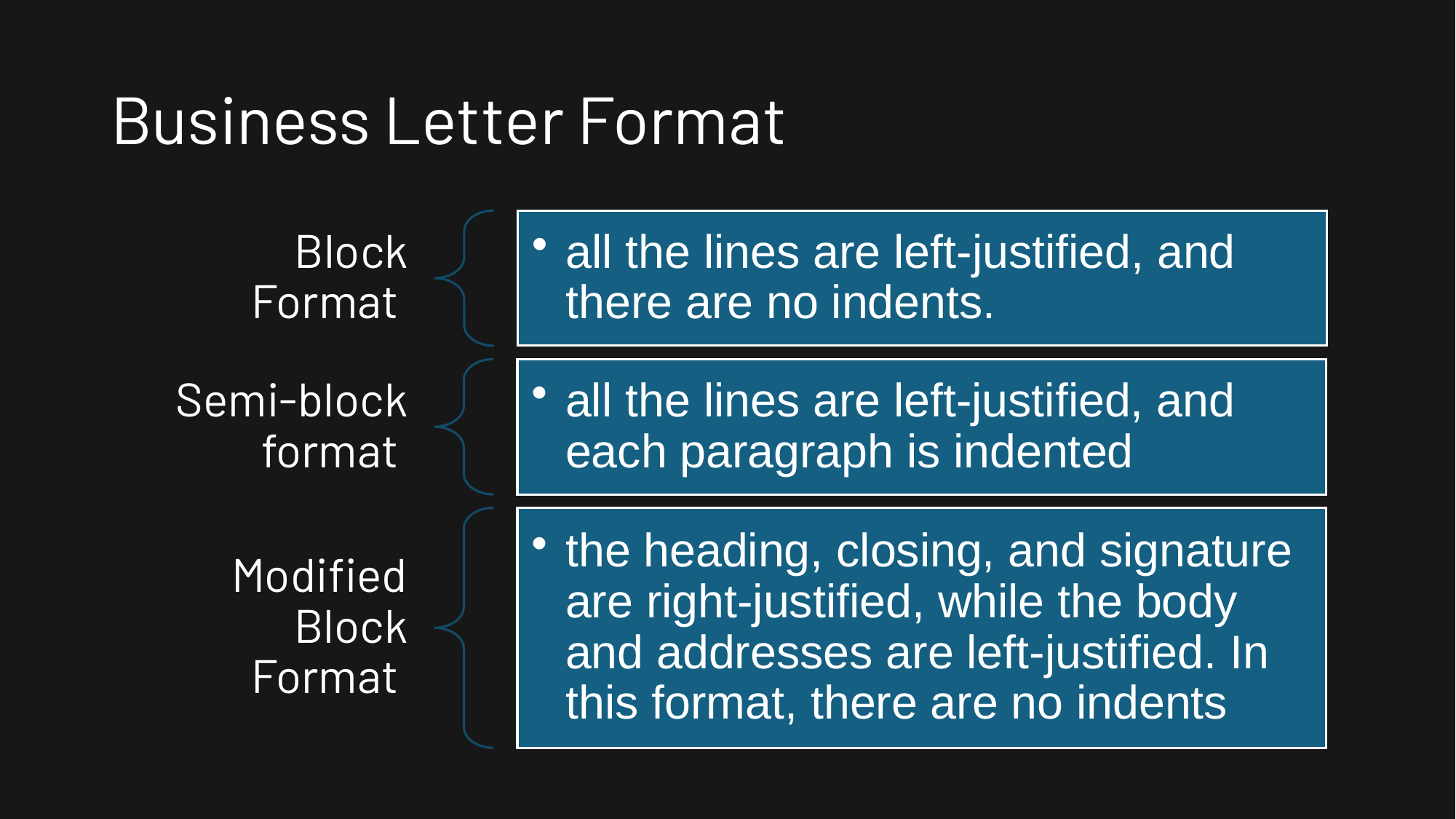

# Business Letter Format
Block Format
all the lines are left-justified, and there are no indents.
Semi-block format
all the lines are left-justified, and each paragraph is indented
Modified Block Format
the heading, closing, and signature are right-justified, while the body and addresses are left-justified. In this format, there are no indents